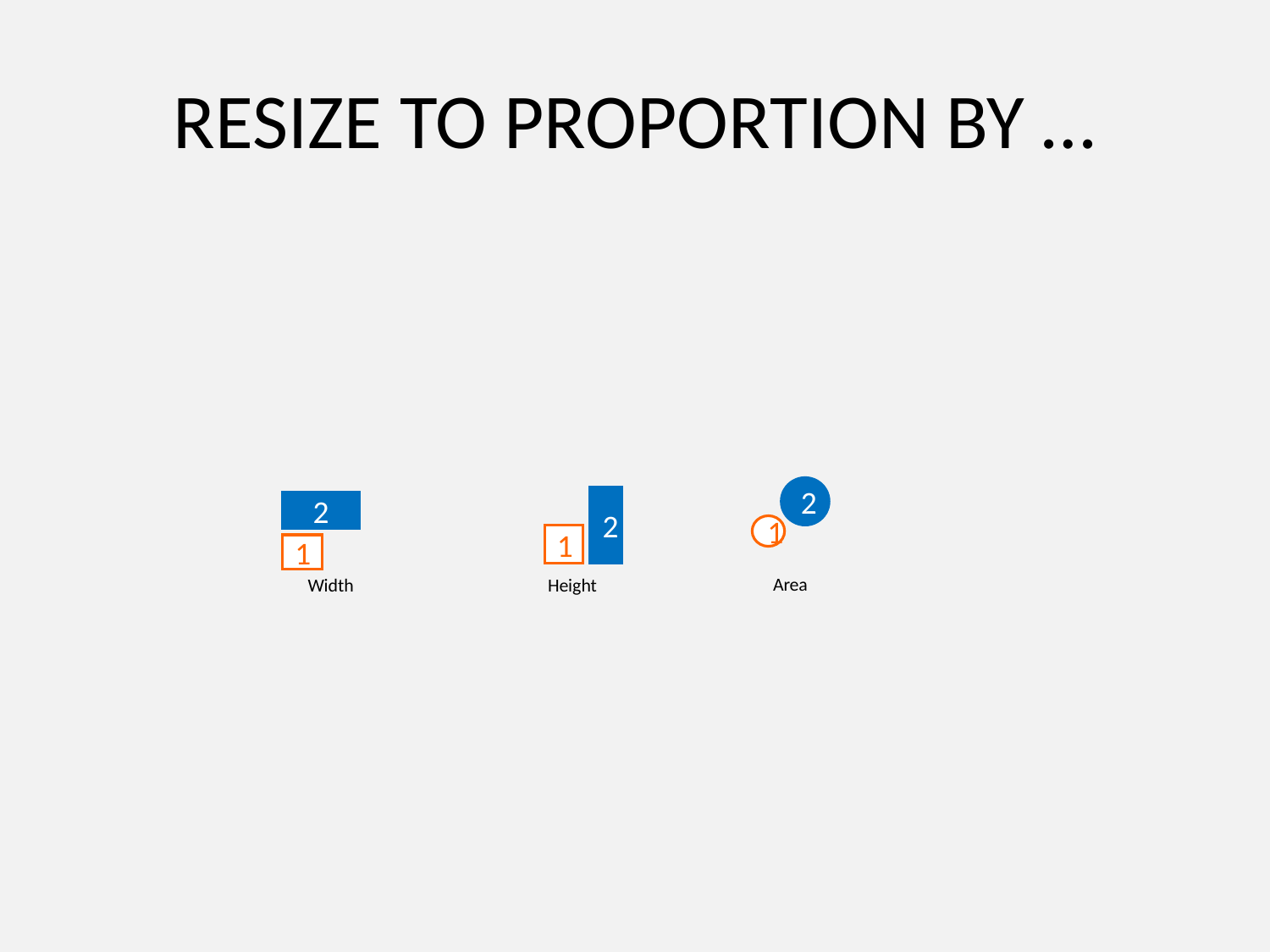

# RESIZE TO PROPORTION BY …
2
1
2
1
2
1
Area
Width
Height